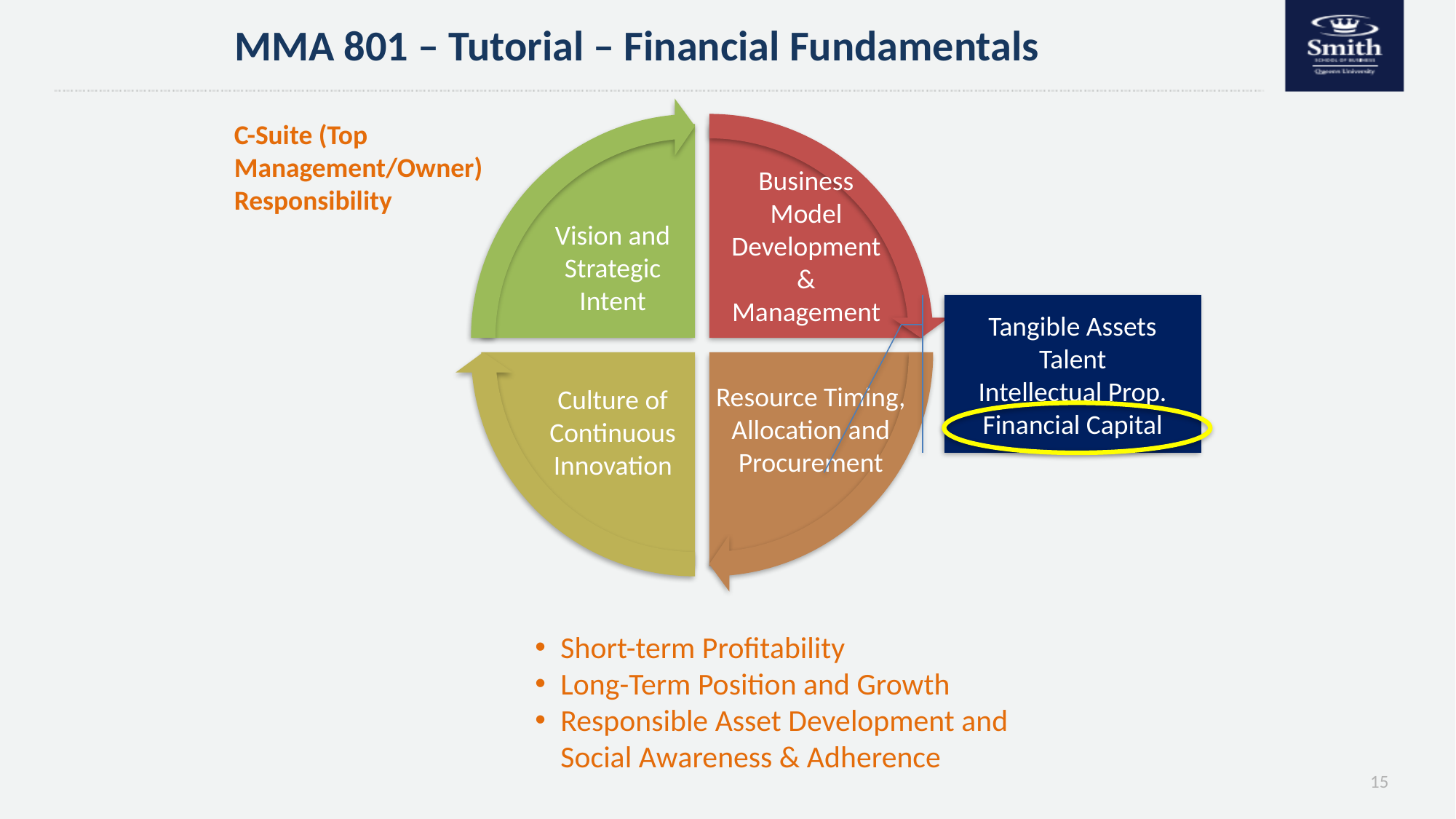

MMA 801 – Tutorial – Financial Fundamentals

C-Suite (Top Management/Owner)
Responsibility
Business Model Development & Management
Vision and Strategic Intent
Tangible Assets
Talent
Intellectual Prop.
Financial Capital
Resource Timing, Allocation and Procurement
Culture of Continuous Innovation

Short-term Profitability
Long-Term Position and Growth
Responsible Asset Development and Social Awareness & Adherence
15